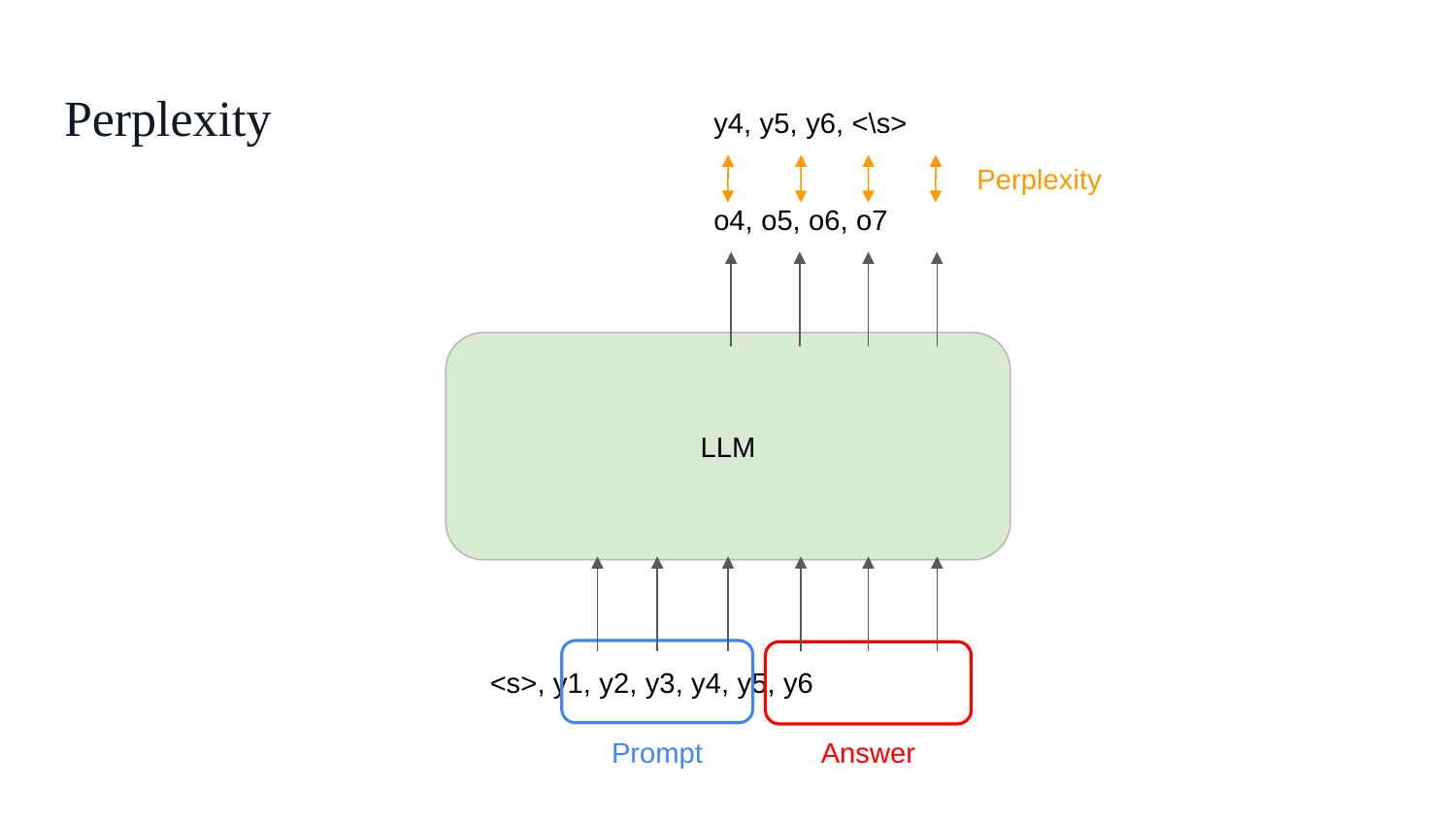

# Perplexity
y4, y5, y6, <\s>
Perplexity
o4, o5, o6, o7
LLM

<s>, y1, y2, y3, y4, y5, y6
Prompt
Answer